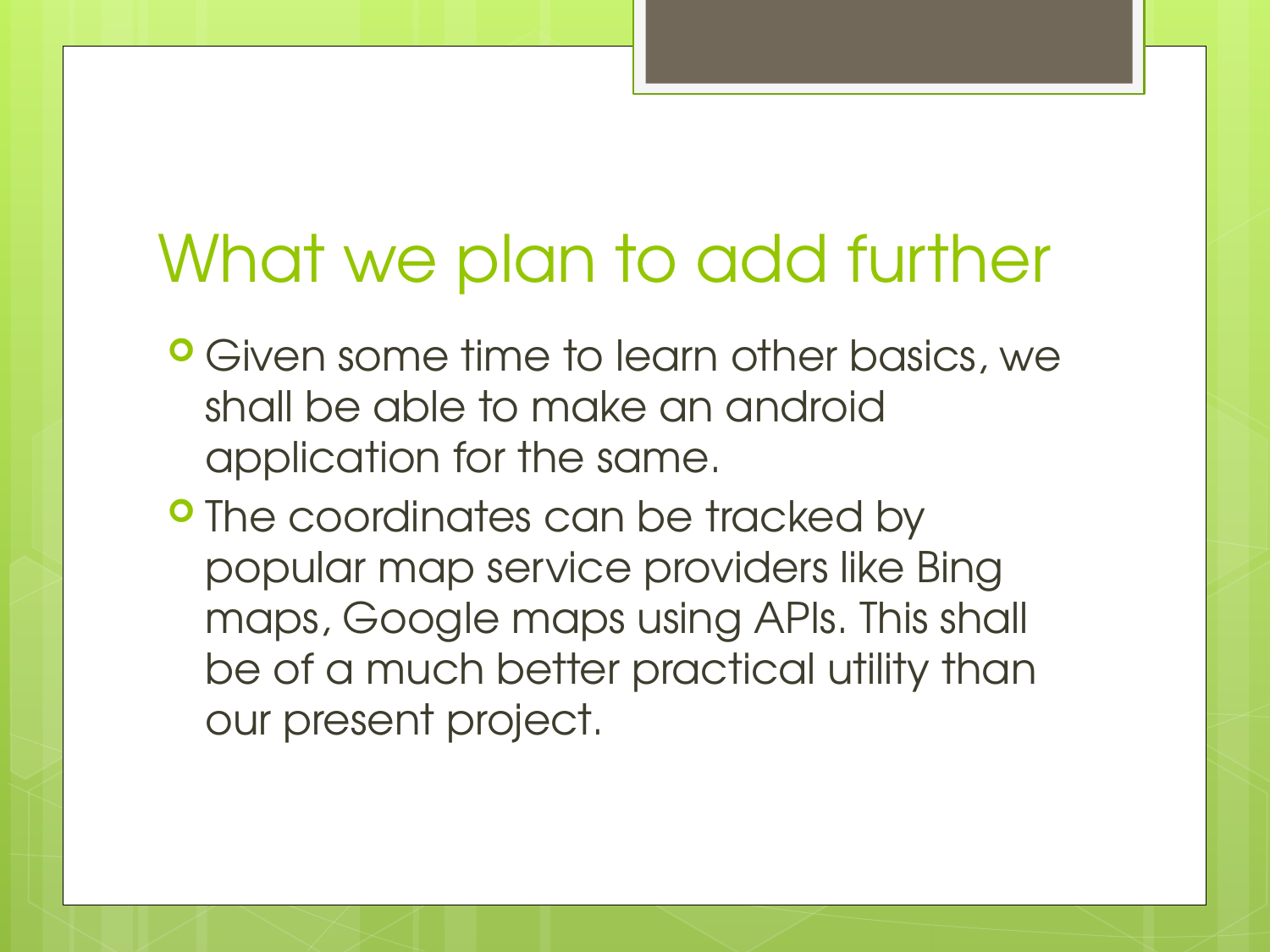

# What we plan to add further
Given some time to learn other basics, we shall be able to make an android application for the same.
The coordinates can be tracked by  popular map service providers like Bing maps, Google maps using APIs. This shall be of a much better practical utility than our present project.